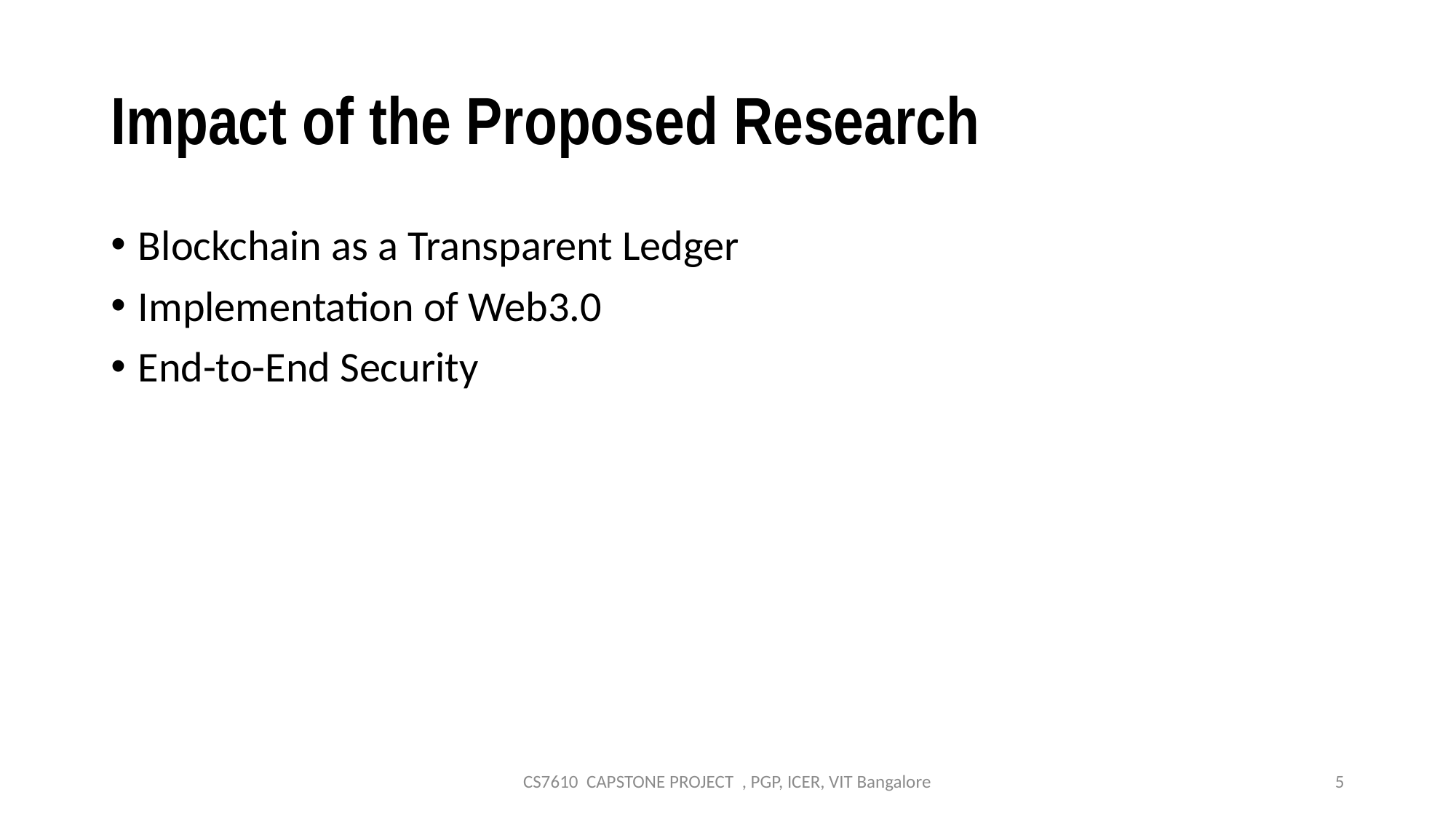

# Impact of the Proposed Research
Blockchain as a Transparent Ledger
Implementation of Web3.0
End-to-End Security
CS7610  CAPSTONE PROJECT  , PGP, ICER, VIT Bangalore
5